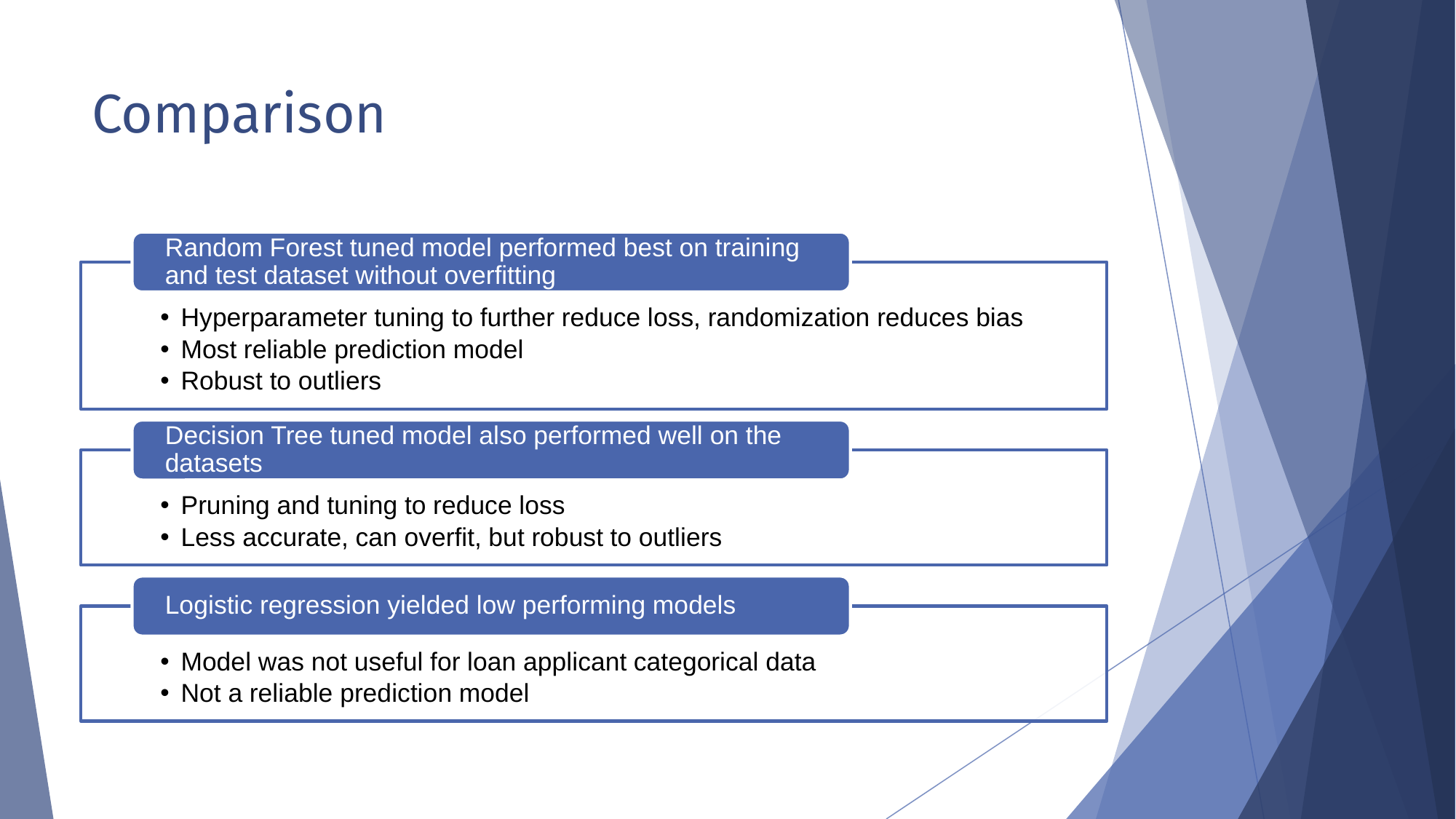

# Comparison
Hyperparameter tuning to further reduce loss, randomization reduces bias
Most reliable prediction model
Robust to outliers
Random Forest tuned model performed best on training and test dataset without overfitting
Pruning and tuning to reduce loss
Less accurate, can overfit, but robust to outliers
Decision Tree tuned model also performed well on the datasets
Model was not useful for loan applicant categorical data
Not a reliable prediction model
Logistic regression yielded low performing models